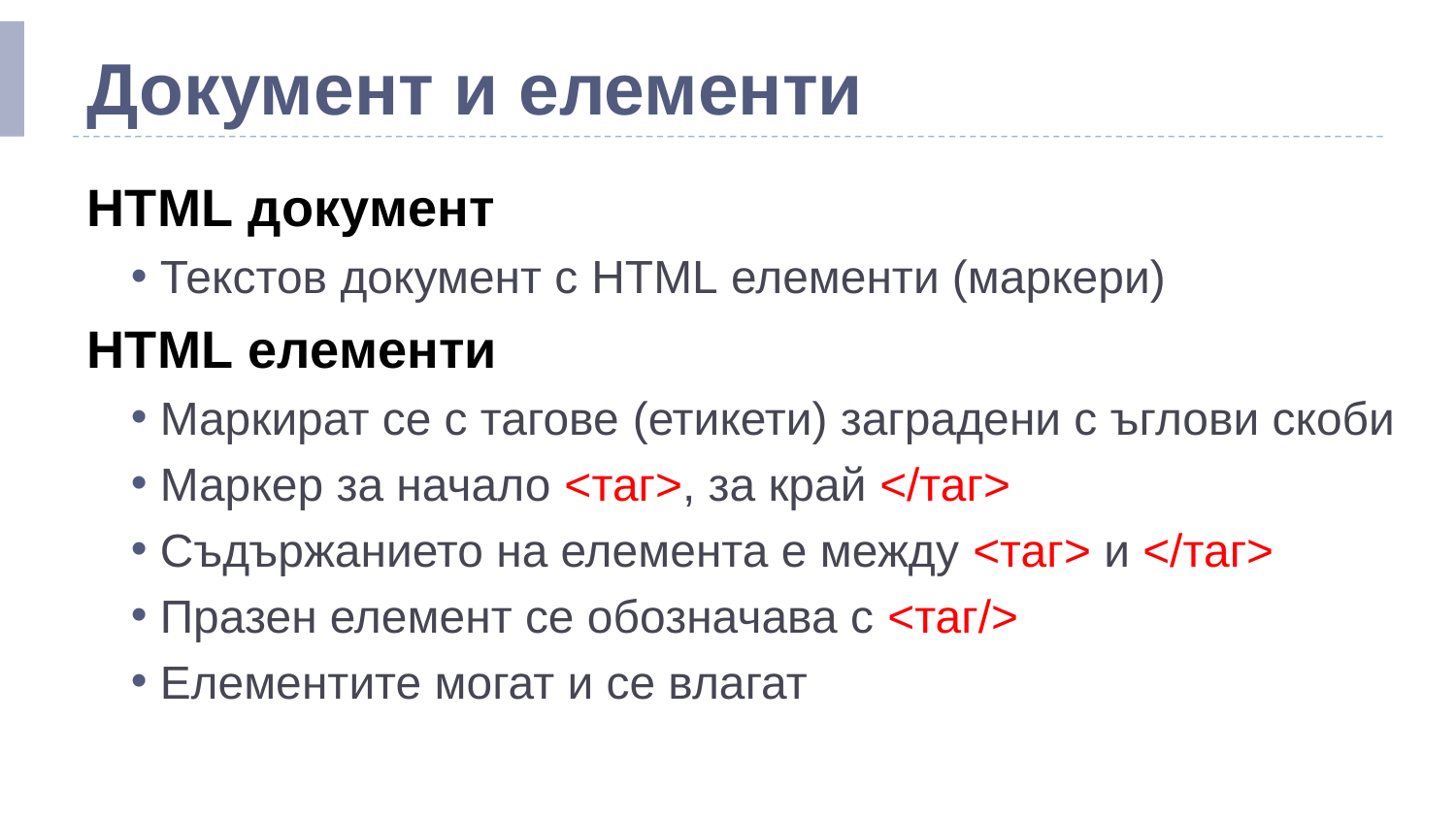

# Документ и елементи
HTML документ
Текстов документ с HTML елементи (маркери)
HTML елементи
Маркират се с тагове (етикети) заградени с ъглови скоби
Маркер за начало <таг>, за край </таг>
Съдържанието на елемента е между <таг> и </таг>
Празен елемент се обозначава с <таг/>
Елементите могат и се влагат